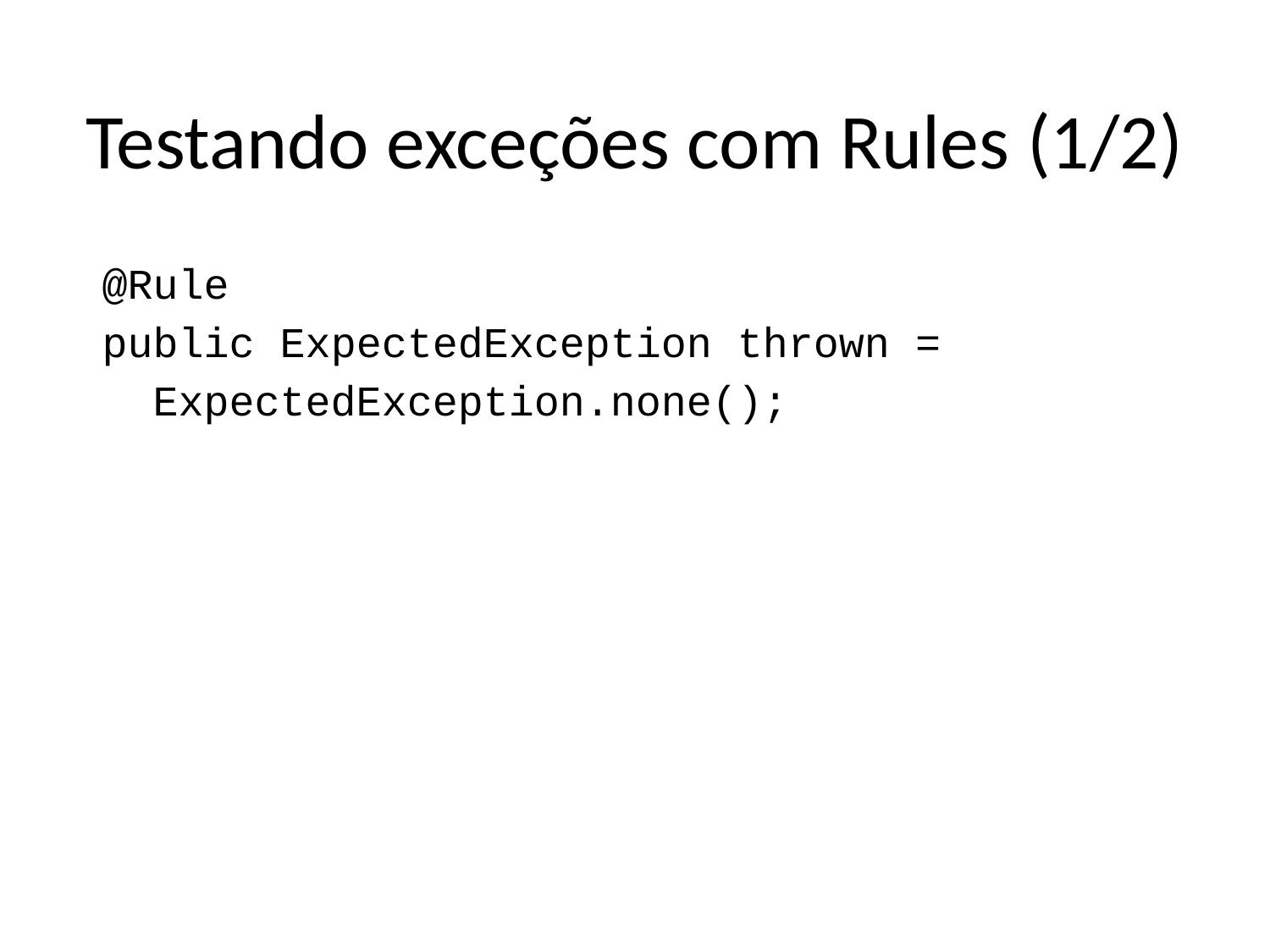

Testando exceções com Rules (1/2)

  @Rule
  public ExpectedException thrown =
    ExpectedException.none();